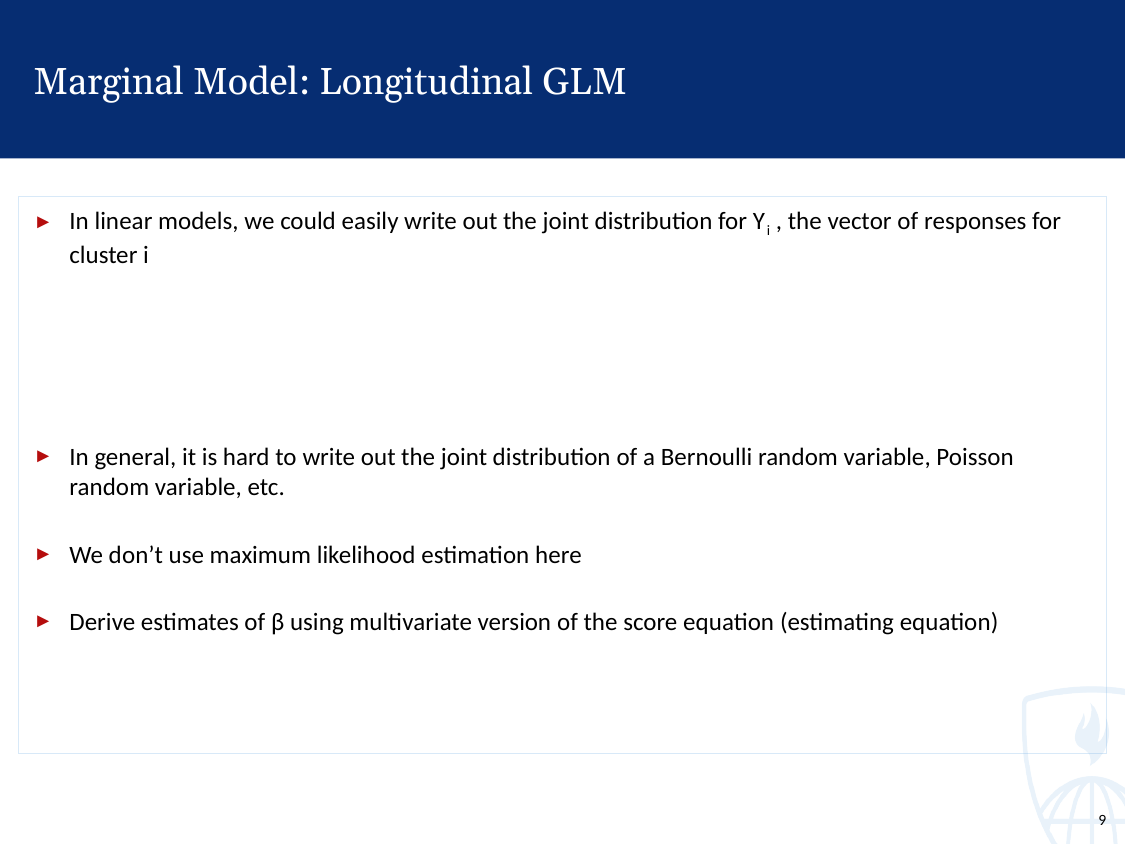

# Marginal Model: Longitudinal GLM
In linear models, we could easily write out the joint distribution for Yi , the vector of responses for cluster i

In general, it is hard to write out the joint distribution of a Bernoulli random variable, Poisson random variable, etc.
We don’t use maximum likelihood estimation here
Derive estimates of β using multivariate version of the score equation (estimating equation)

9